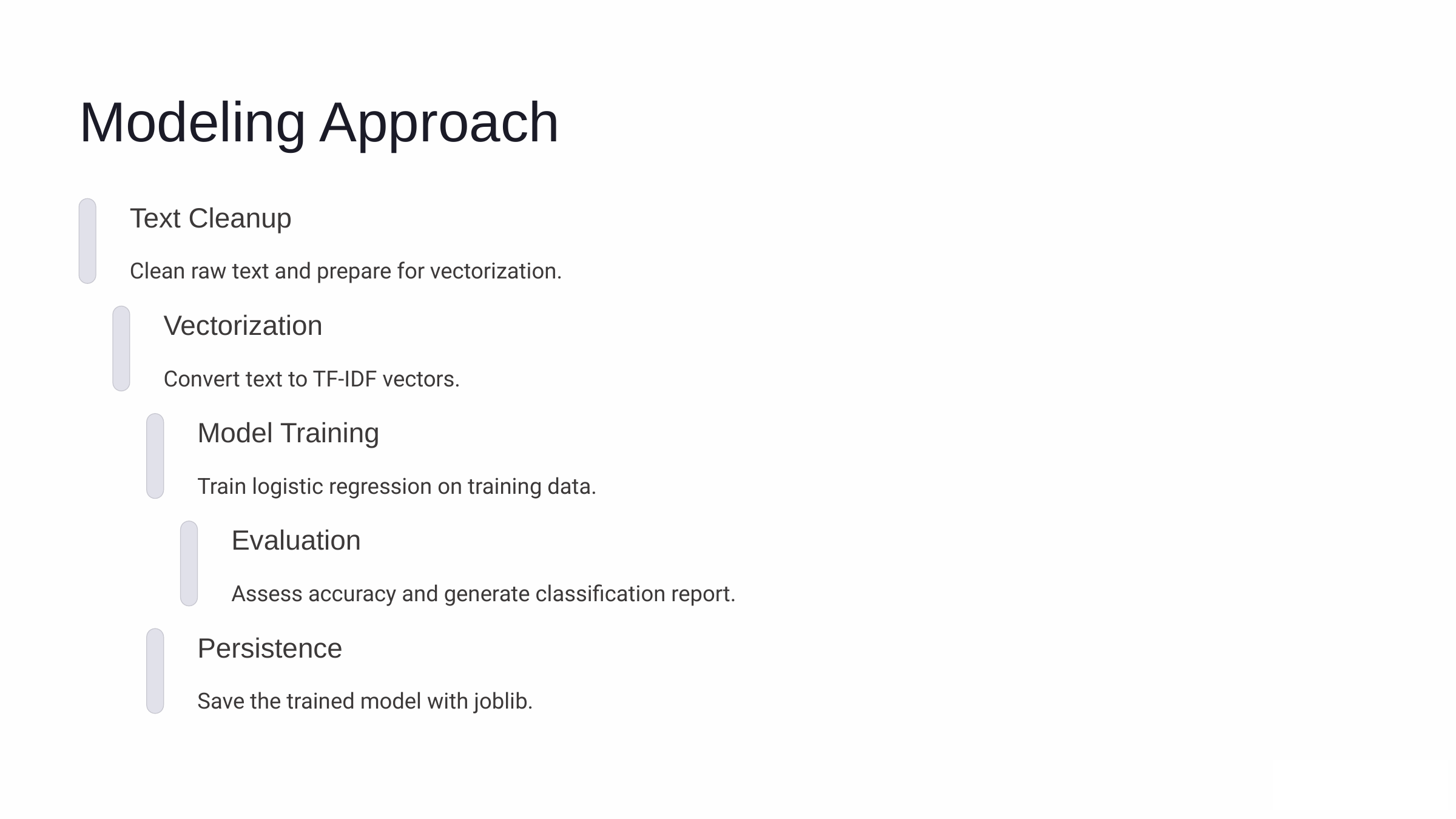

Modeling Approach

Text Cleanup
Clean raw text and prepare for vectorization.

Vectorization
Convert text to TF-IDF vectors.

Model Training
Train logistic regression on training data.

Evaluation
Assess accuracy and generate classification report.

Persistence
Save the trained model with joblib.